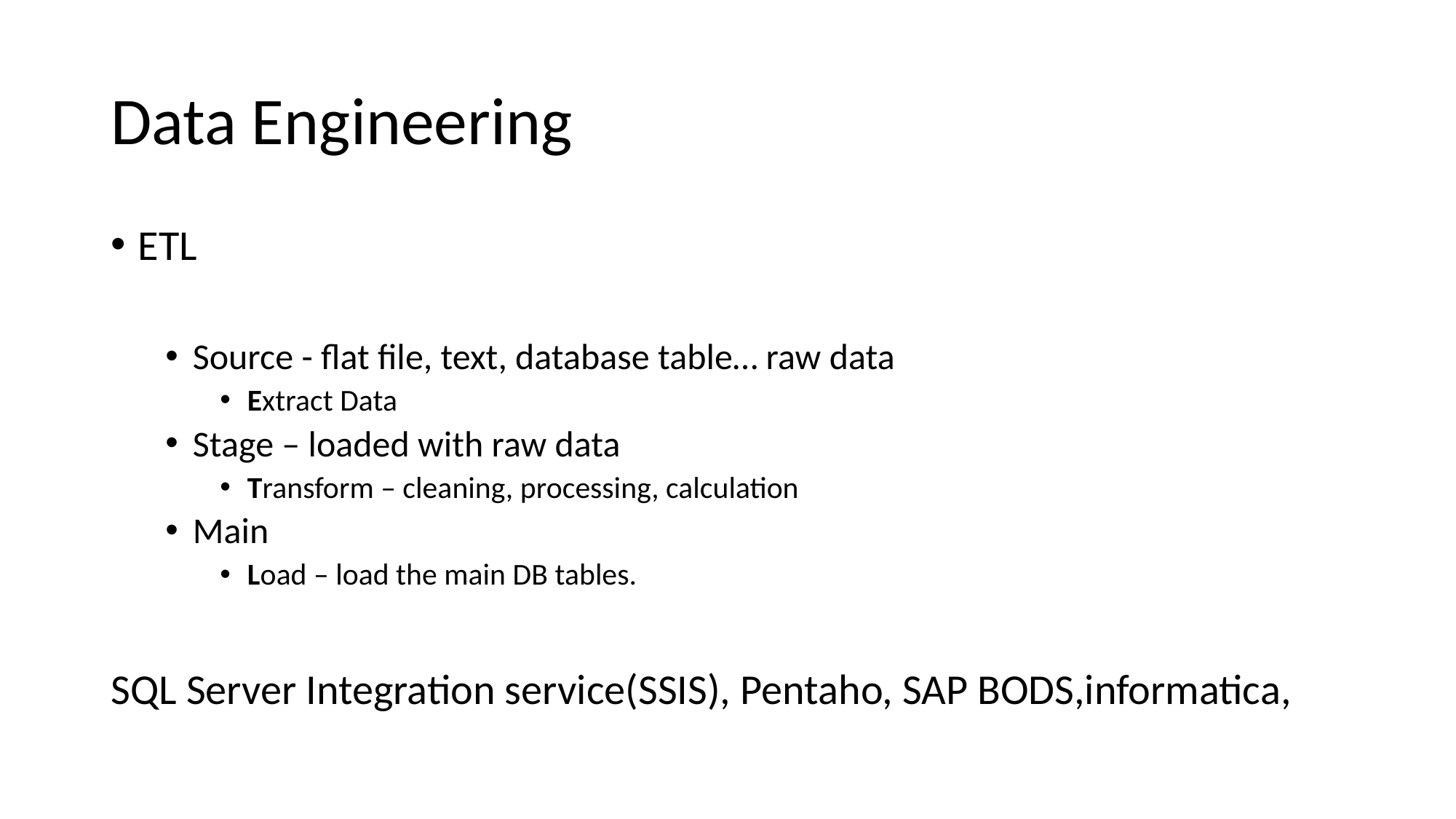

# Data Engineering
ETL

Source - flat file, text, database table… raw data
Extract Data
Stage – loaded with raw data
Transform – cleaning, processing, calculation
Main
Load – load the main DB tables.

SQL Server Integration service(SSIS), Pentaho, SAP BODS,informatica,